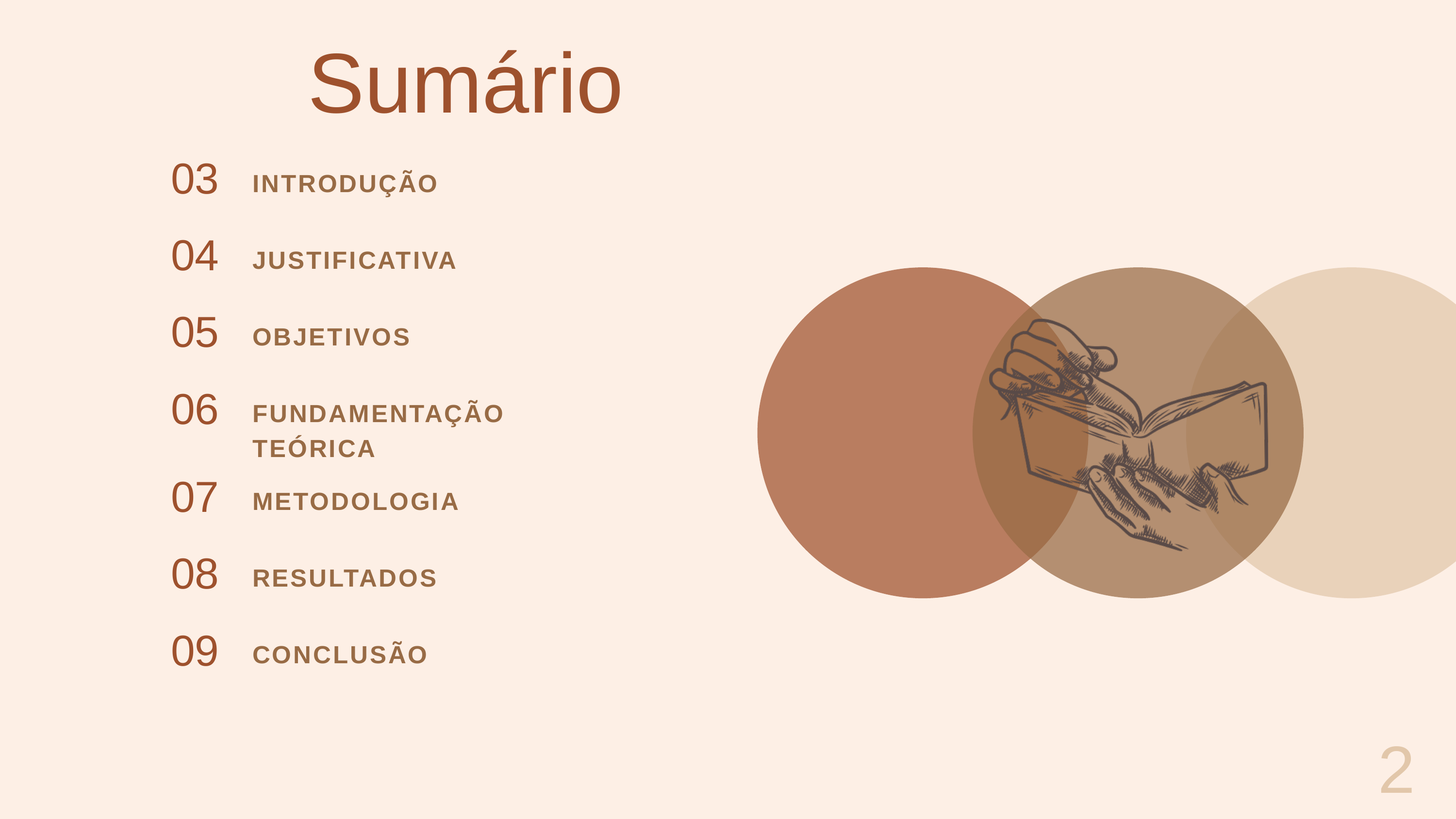

Sumário
03
INTRODUÇÃO
04
JUSTIFICATIVA

05
OBJETIVOS

06
FUNDAMENTAÇÃO TEÓRICA
07
METODOLOGIA
08
RESULTADOS
09
CONCLUSÃO
2